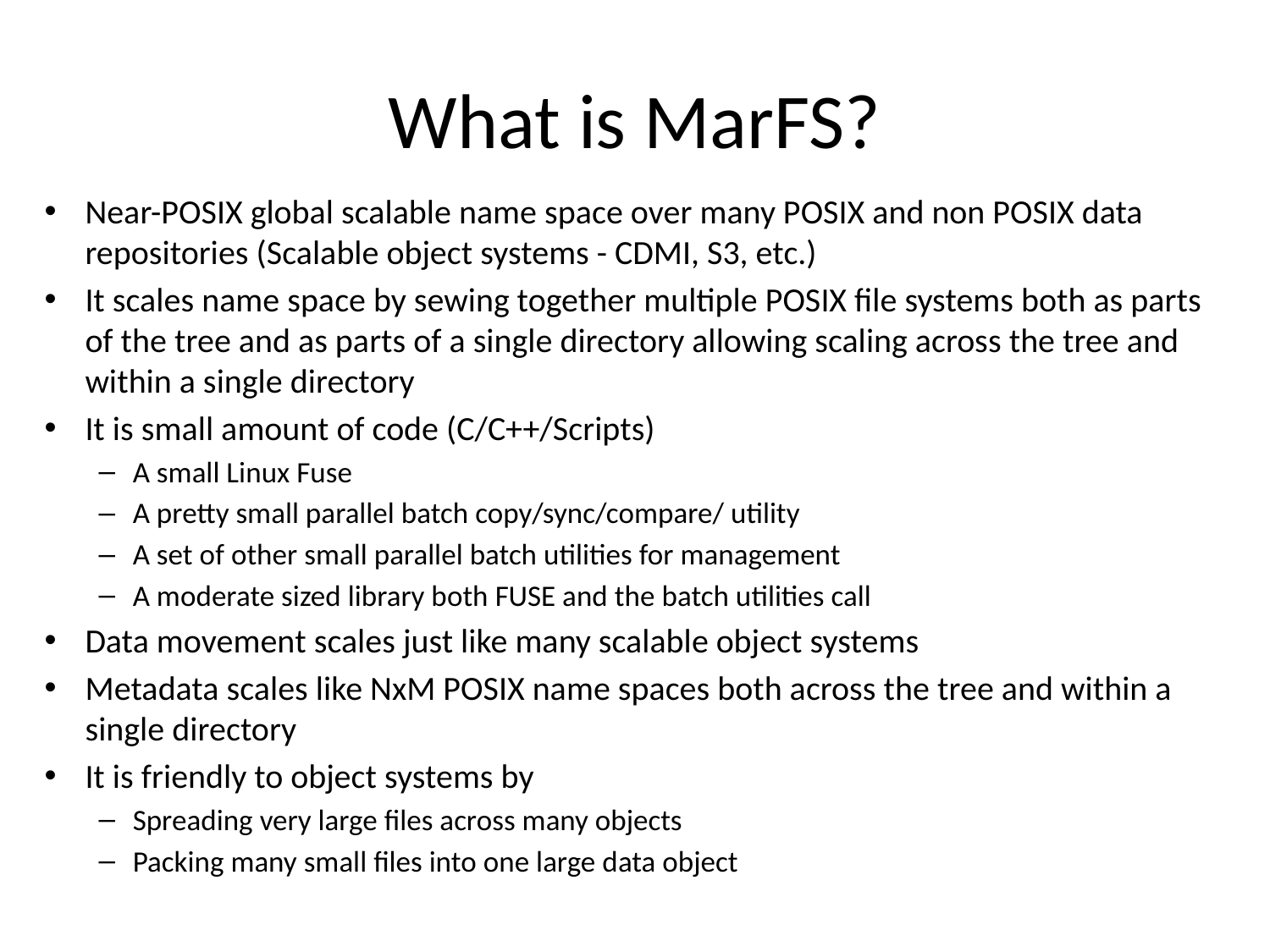

# What is MarFS?
Near-POSIX global scalable name space over many POSIX and non POSIX data repositories (Scalable object systems - CDMI, S3, etc.)
It scales name space by sewing together multiple POSIX file systems both as parts of the tree and as parts of a single directory allowing scaling across the tree and within a single directory
It is small amount of code (C/C++/Scripts)
A small Linux Fuse
A pretty small parallel batch copy/sync/compare/ utility
A set of other small parallel batch utilities for management
A moderate sized library both FUSE and the batch utilities call
Data movement scales just like many scalable object systems
Metadata scales like NxM POSIX name spaces both across the tree and within a single directory
It is friendly to object systems by
Spreading very large files across many objects
Packing many small files into one large data object